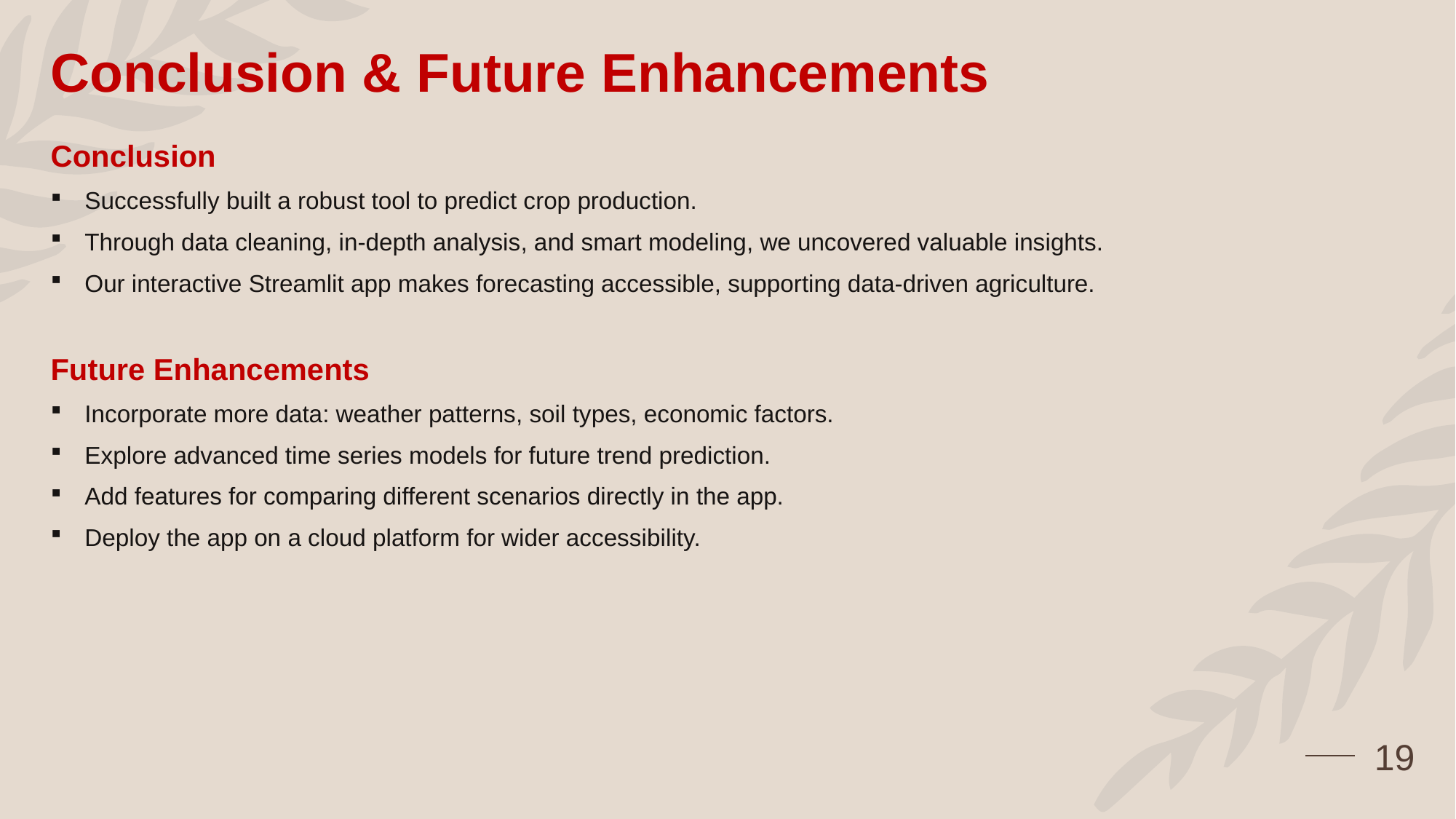

# Conclusion & Future Enhancements
Conclusion
Successfully built a robust tool to predict crop production.
Through data cleaning, in-depth analysis, and smart modeling, we uncovered valuable insights.
Our interactive Streamlit app makes forecasting accessible, supporting data-driven agriculture.

Future Enhancements
Incorporate more data: weather patterns, soil types, economic factors.
Explore advanced time series models for future trend prediction.
Add features for comparing different scenarios directly in the app.
Deploy the app on a cloud platform for wider accessibility.
19